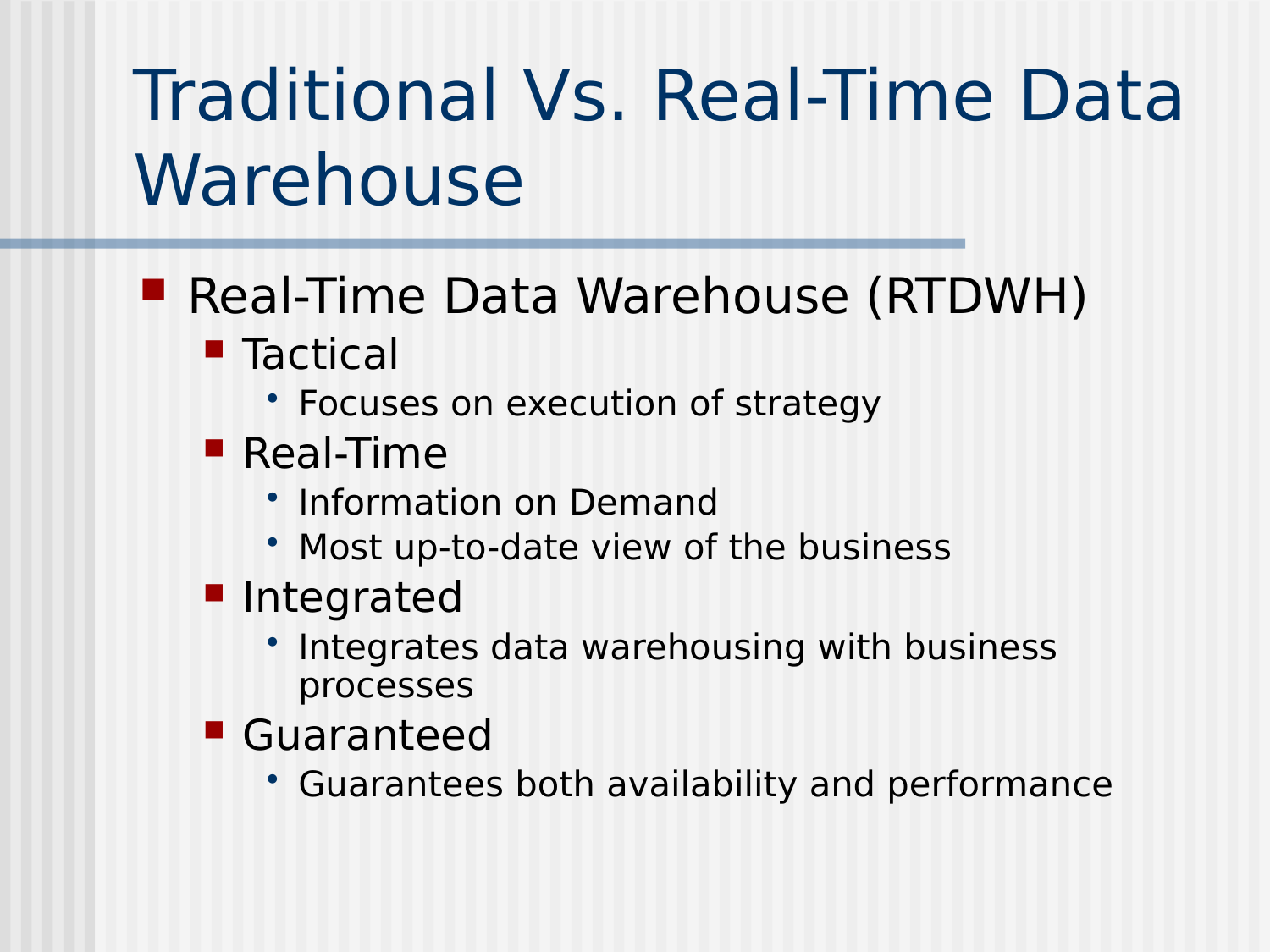

# Traditional Vs. Real-Time Data Warehouse
Real-Time Data Warehouse (RTDWH)
Tactical
Focuses on execution of strategy
Real-Time
Information on Demand
Most up-to-date view of the business
Integrated
Integrates data warehousing with business processes
Guaranteed
Guarantees both availability and performance